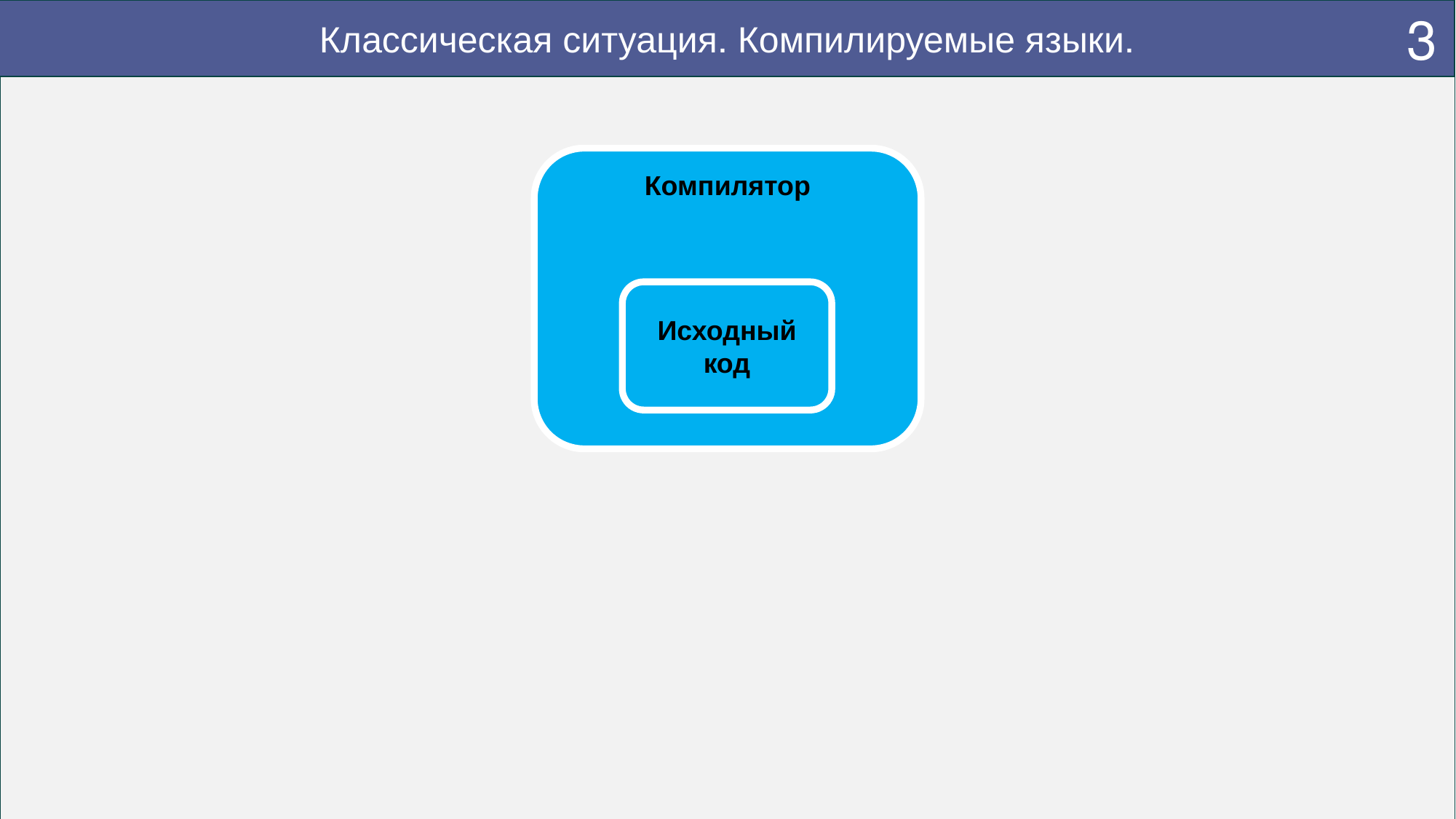

3
Классическая ситуация. Компилируемые языки.

Компилятор
Исходный код